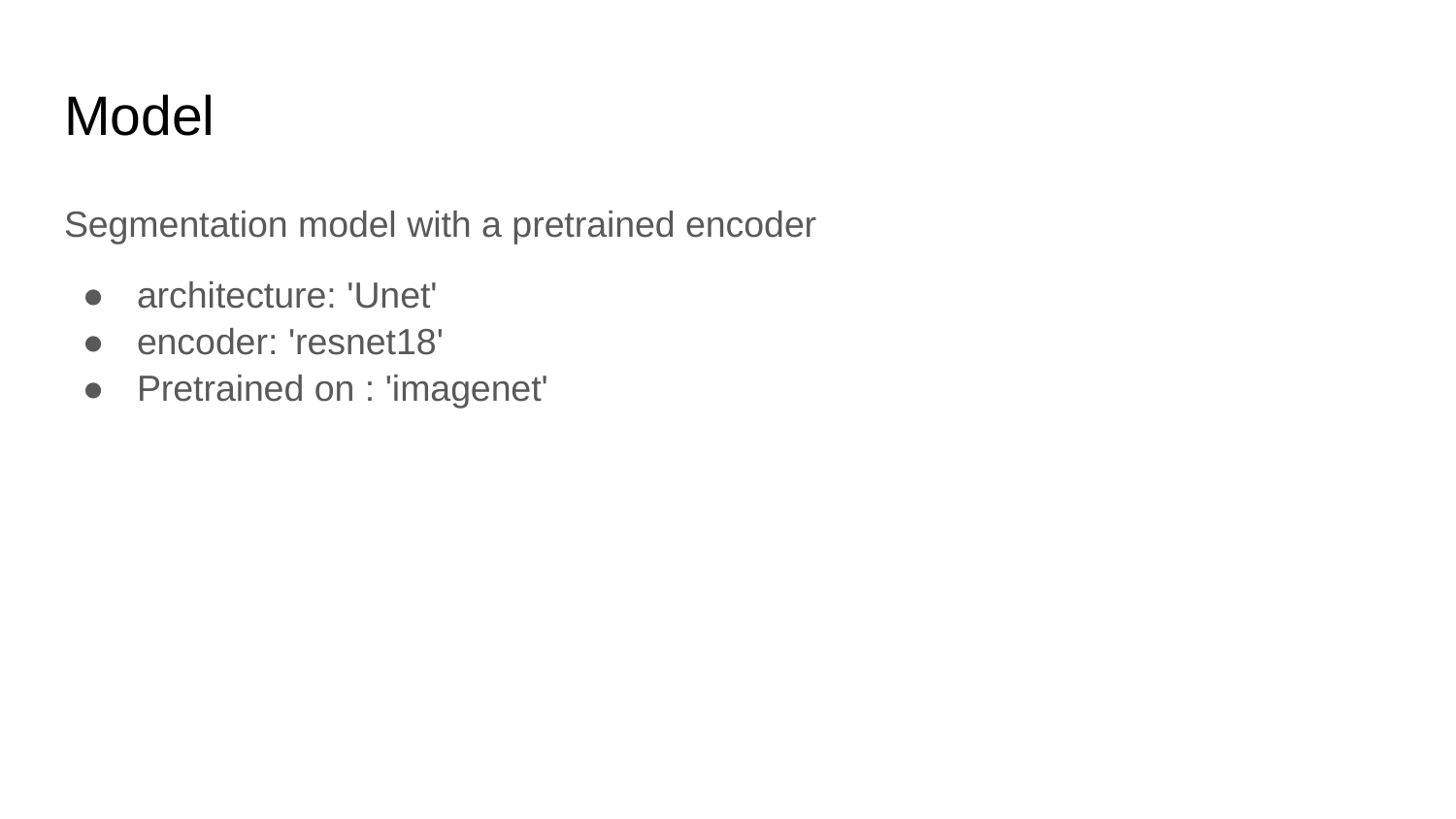

# Model

Segmentation model with a pretrained encoder
architecture: 'Unet'
encoder: 'resnet18'
Pretrained on : 'imagenet'